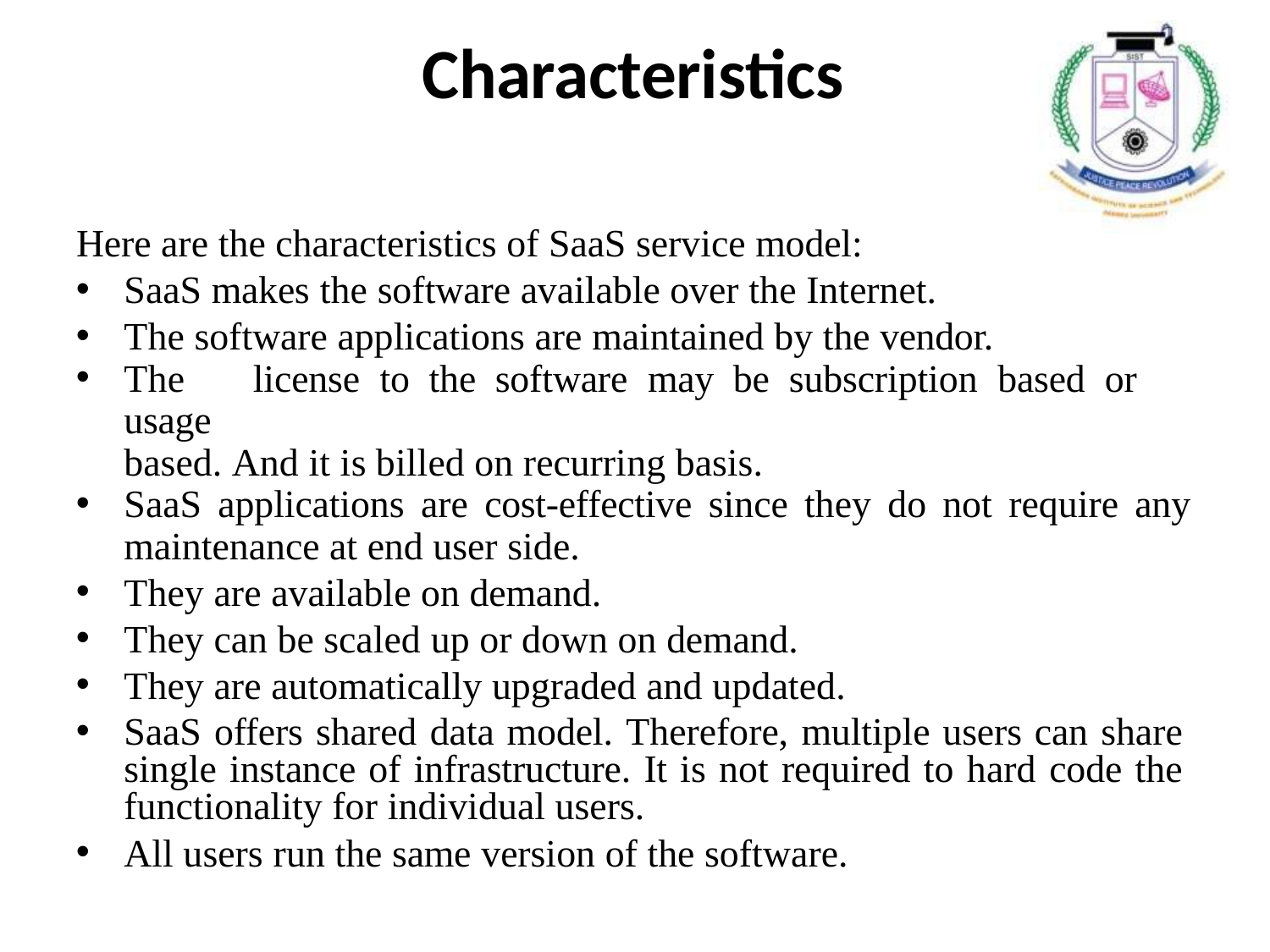

# Characteristics
Here are the characteristics of SaaS service model:
SaaS makes the software available over the Internet.
The software applications are maintained by the vendor.
The	license	to	the	software	may	be	subscription	based	or	usage
based. And it is billed on recurring basis.
SaaS applications are cost-effective since they do not require any
maintenance at end user side.
They are available on demand.
They can be scaled up or down on demand.
They are automatically upgraded and updated.
SaaS offers shared data model. Therefore, multiple users can share  single instance of infrastructure. It is not required to hard code the  functionality for individual users.
All users run the same version of the software.